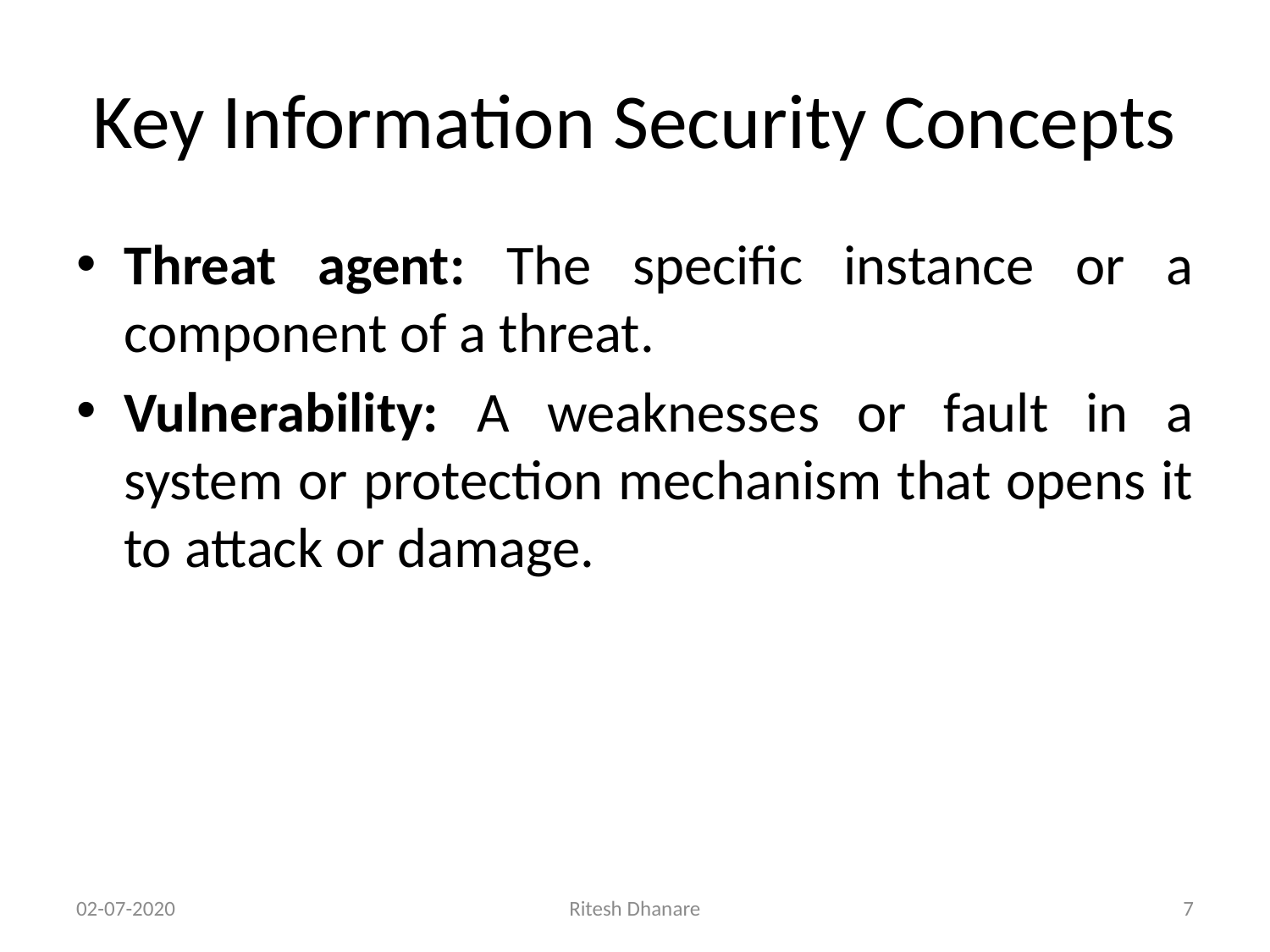

# Key Information Security Concepts
Threat agent: The specific instance or a component of a threat.
Vulnerability: A weaknesses or fault in a system or protection mechanism that opens it to attack or damage.
02-07-2020
Ritesh Dhanare
7